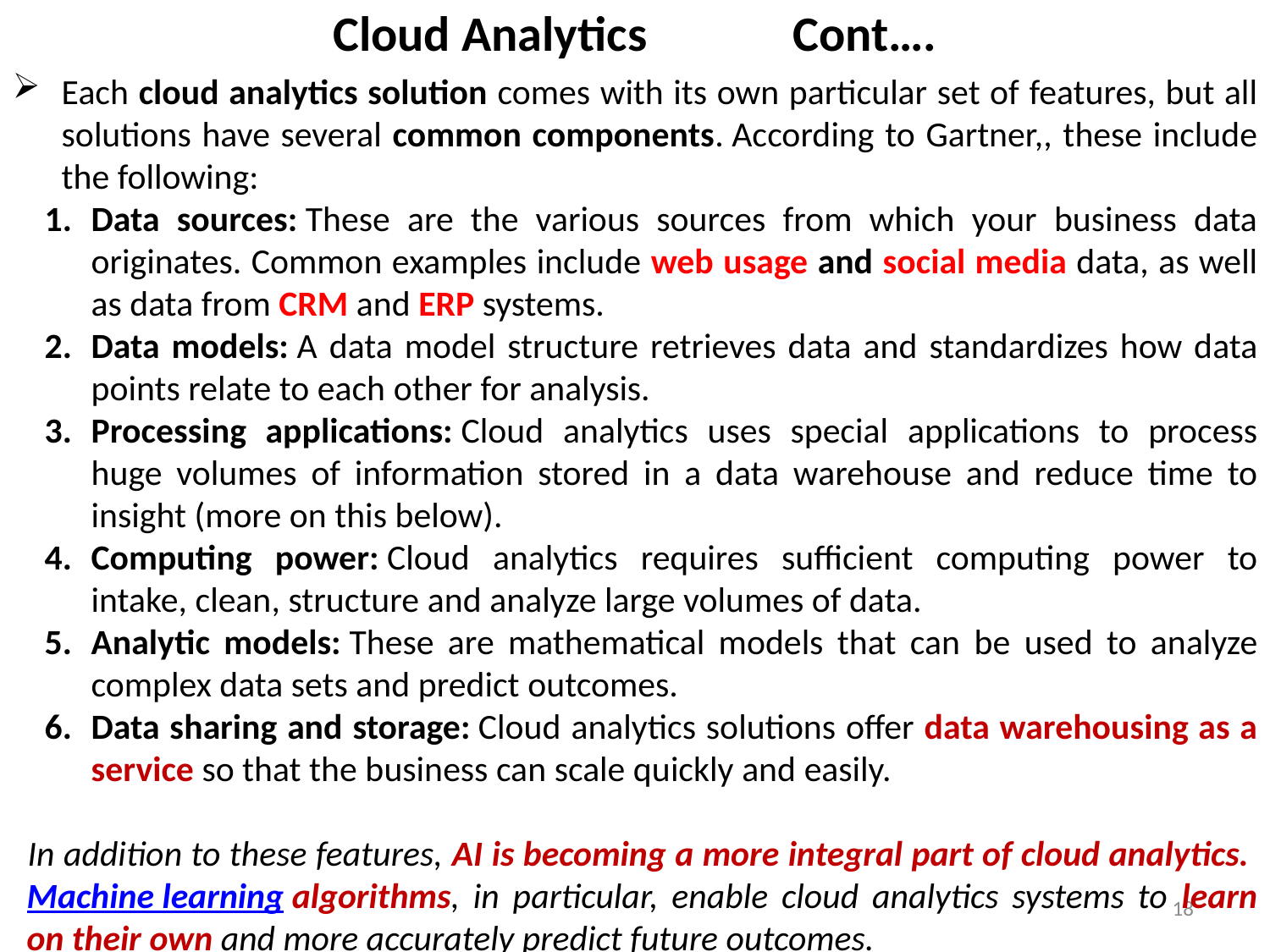

# Cloud Analytics             Cont….
Each cloud analytics solution comes with its own particular set of features, but all solutions have several common components. According to Gartner,, these include the following:
Data sources: These are the various sources from which your business data originates. Common examples include web usage and social media data, as well as data from CRM and ERP systems.
Data models: A data model structure retrieves data and standardizes how data points relate to each other for analysis.
Processing applications: Cloud analytics uses special applications to process huge volumes of information stored in a data warehouse and reduce time to insight (more on this below).
Computing power: Cloud analytics requires sufficient computing power to intake, clean, structure and analyze large volumes of data.
Analytic models: These are mathematical models that can be used to analyze complex data sets and predict outcomes.
Data sharing and storage: Cloud analytics solutions offer data warehousing as a service so that the business can scale quickly and easily.

In addition to these features, AI is becoming a more integral part of cloud analytics. Machine learning algorithms, in particular, enable cloud analytics systems to learn on their own and more accurately predict future outcomes.
18